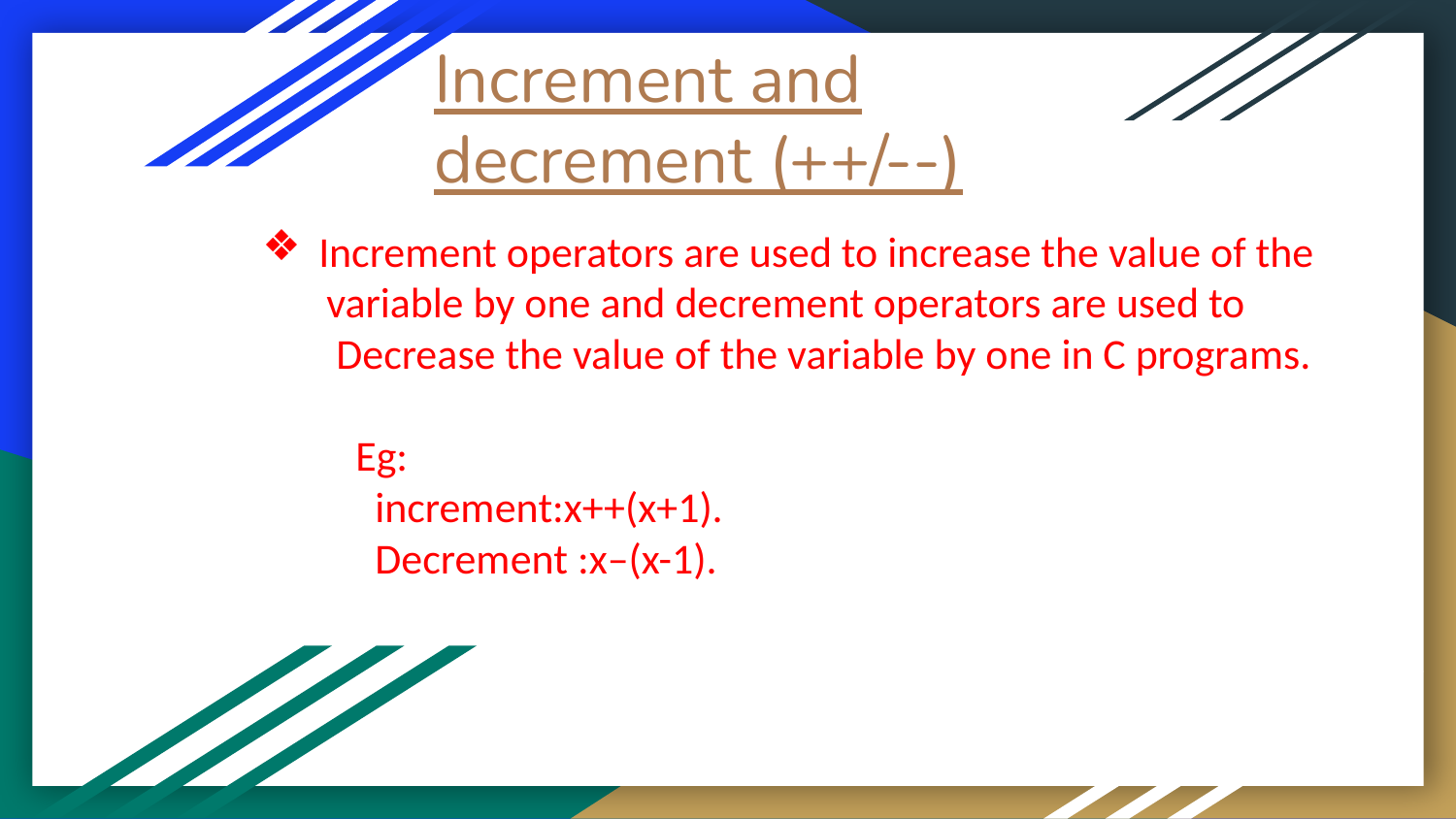

# Increment and decrement (++/--)
Increment operators are used to increase the value of the
        variable by one and decrement operators are used to
         Decrease the value of the variable by one in C programs.

           Eg:
             increment:x++(x+1).
             Decrement :x–(x-1).